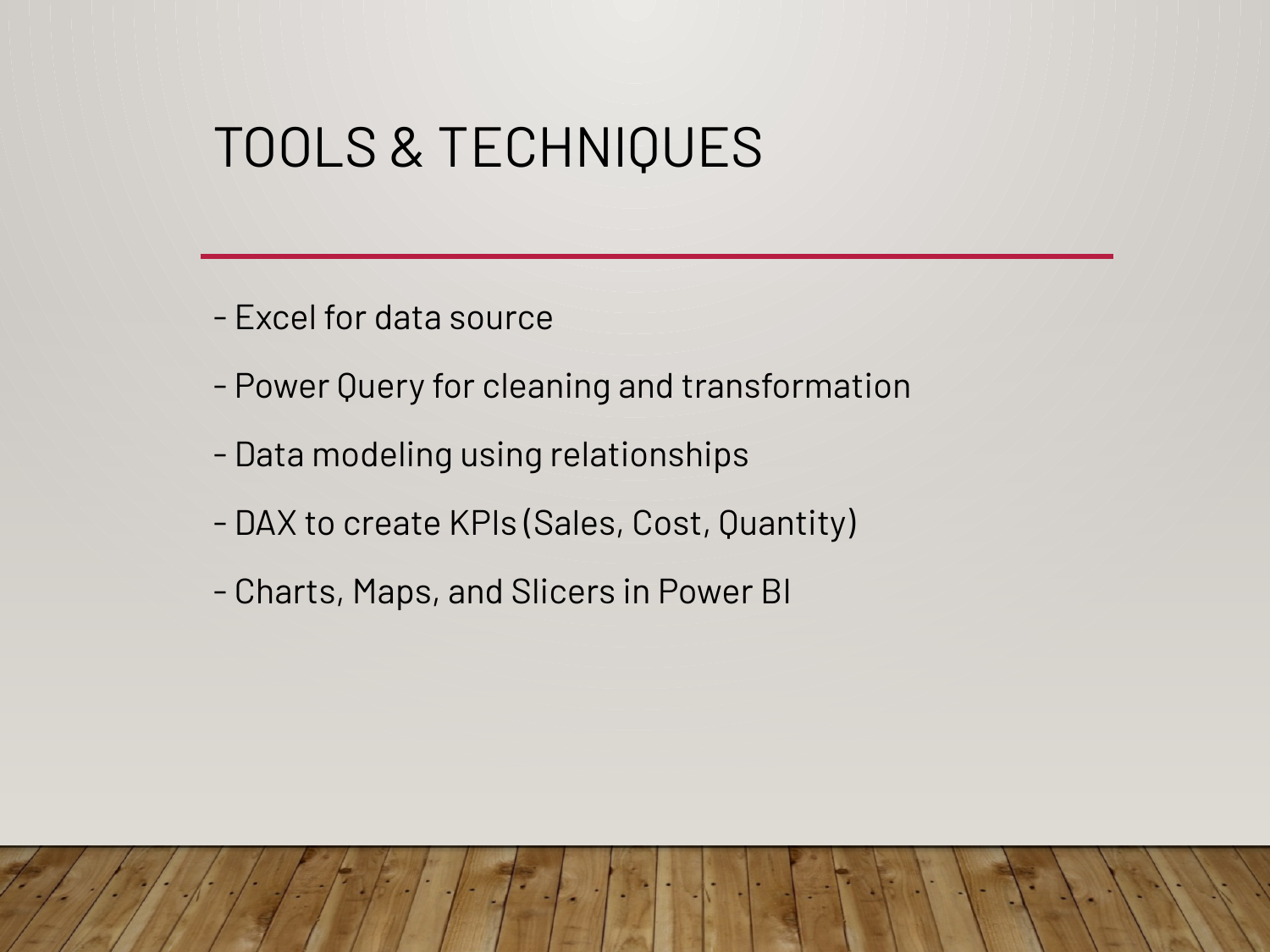

# Tools & Techniques
- Excel for data source
- Power Query for cleaning and transformation
- Data modeling using relationships
- DAX to create KPIs (Sales, Cost, Quantity)
- Charts, Maps, and Slicers in Power BI